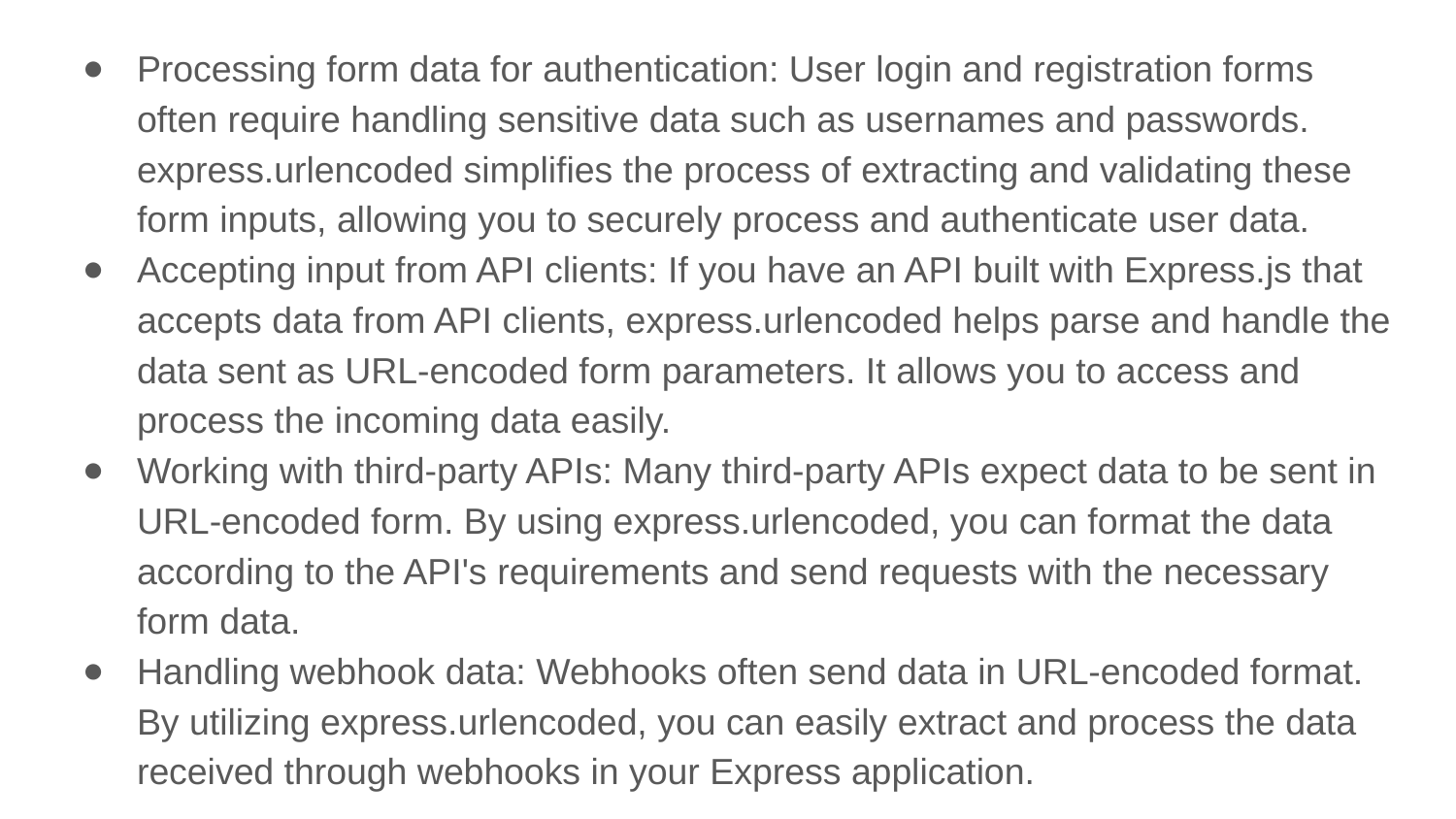

Processing form data for authentication: User login and registration forms often require handling sensitive data such as usernames and passwords. express.urlencoded simplifies the process of extracting and validating these form inputs, allowing you to securely process and authenticate user data.
Accepting input from API clients: If you have an API built with Express.js that accepts data from API clients, express.urlencoded helps parse and handle the data sent as URL-encoded form parameters. It allows you to access and process the incoming data easily.
Working with third-party APIs: Many third-party APIs expect data to be sent in URL-encoded form. By using express.urlencoded, you can format the data according to the API's requirements and send requests with the necessary form data.
Handling webhook data: Webhooks often send data in URL-encoded format. By utilizing express.urlencoded, you can easily extract and process the data received through webhooks in your Express application.